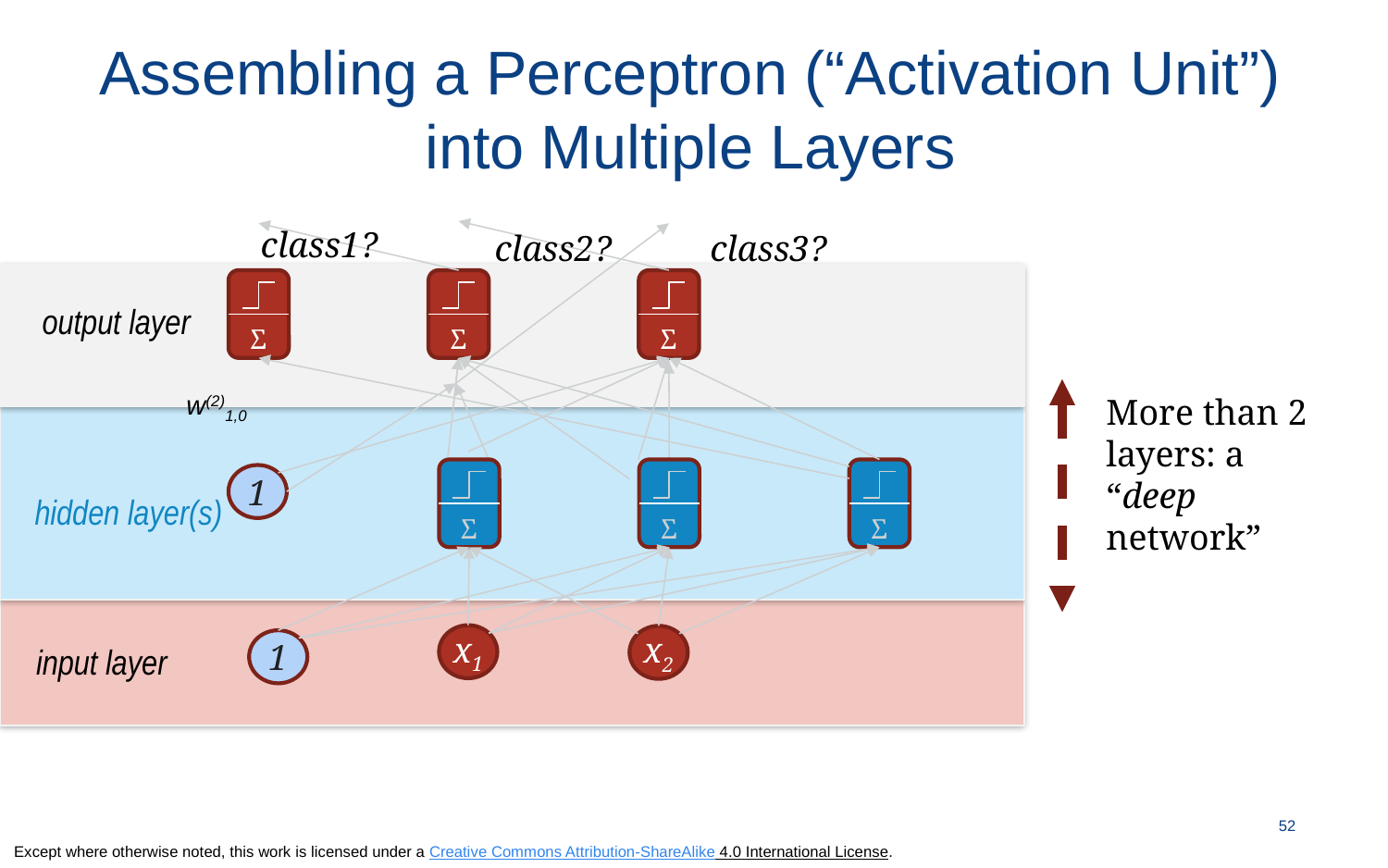

# Assembling a Perceptron (“Activation Unit”) into Multiple Layers
class1?
class2?
class3?
Σ
Σ
Σ
Σ
Σ
Σ
1
x1
x2
1

output layer
w(2)1,0
More than 2 layers: a “deep network”

hidden layer(s)

input layer
52